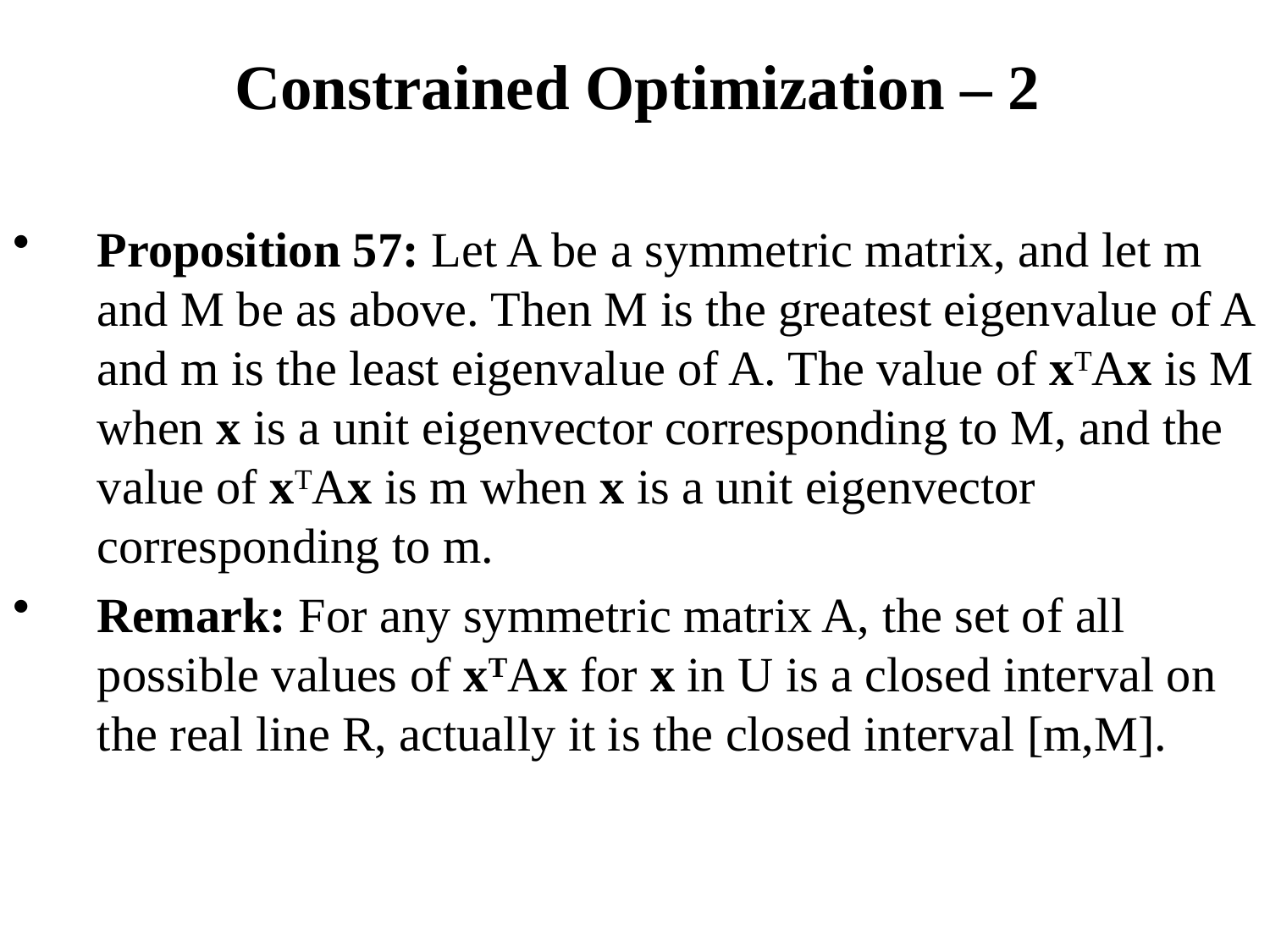

# Constrained Optimization – 2
Proposition 57: Let A be a symmetric matrix, and let m and M be as above. Then M is the greatest eigenvalue of A and m is the least eigenvalue of A. The value of xTAx is M when x is a unit eigenvector corresponding to M, and the value of xTAx is m when x is a unit eigenvector corresponding to m.
Remark: For any symmetric matrix A, the set of all possible values of xTAx for x in U is a closed interval on the real line R, actually it is the closed interval [m,M].